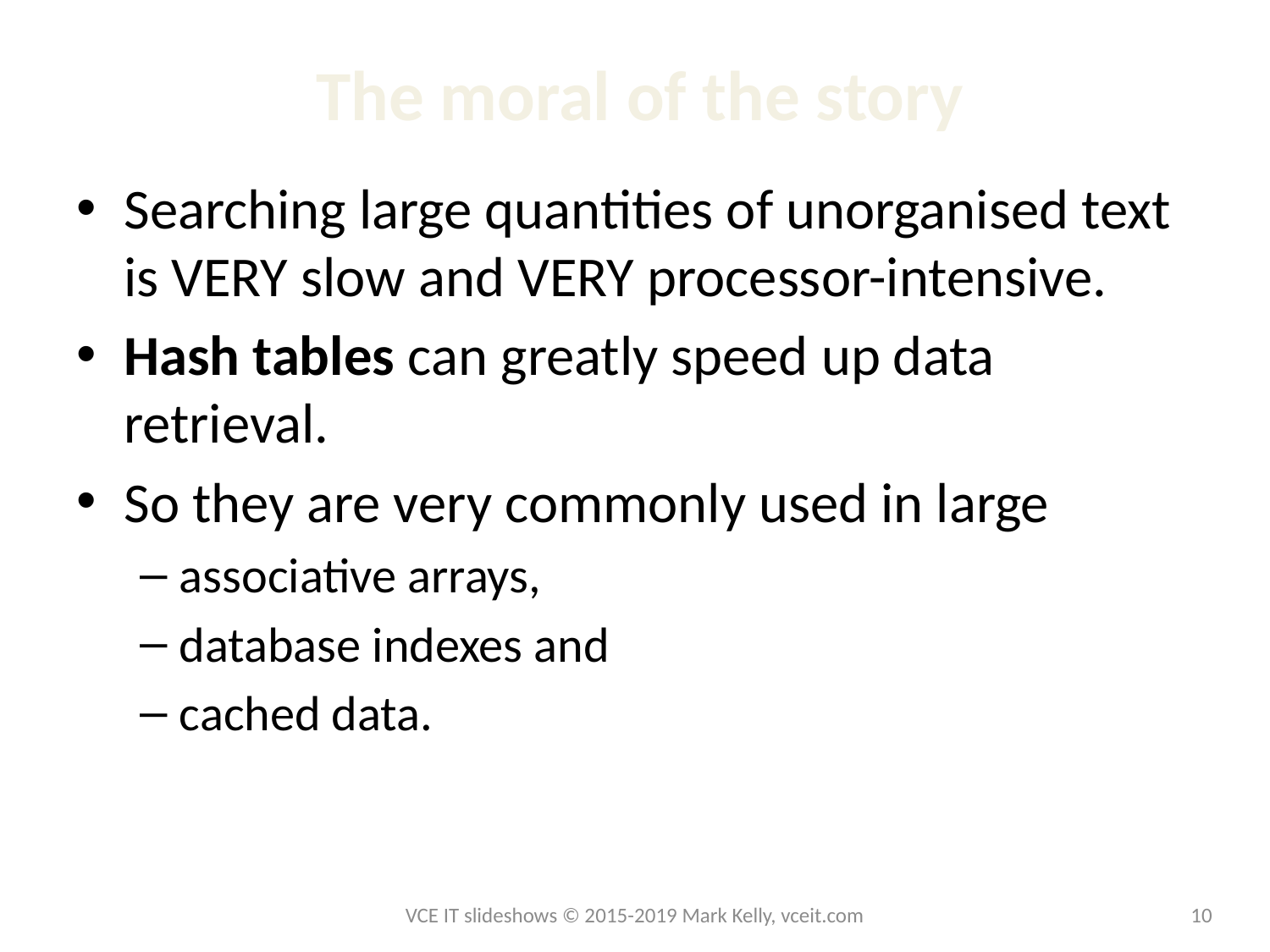

# The moral of the story
Searching large quantities of unorganised text is VERY slow and VERY processor-intensive.
Hash tables can greatly speed up data retrieval.
So they are very commonly used in large
associative arrays,
database indexes and
cached data.
VCE IT slideshows © 2015-2019 Mark Kelly, vceit.com
10